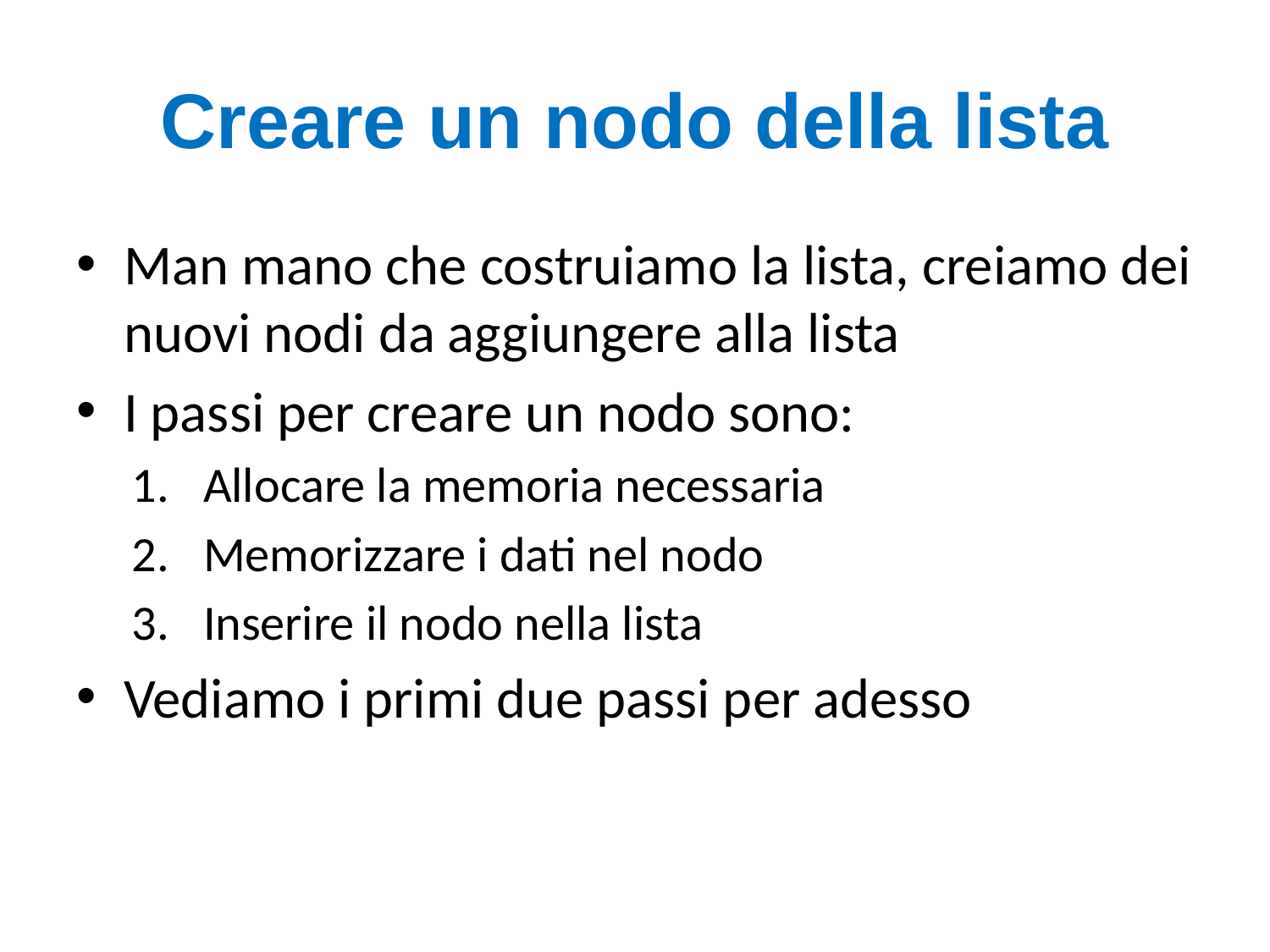

# Creare un nodo della lista
Man mano che costruiamo la lista, creiamo dei nuovi nodi da aggiungere alla lista
I passi per creare un nodo sono:
Allocare la memoria necessaria
Memorizzare i dati nel nodo
Inserire il nodo nella lista
Vediamo i primi due passi per adesso